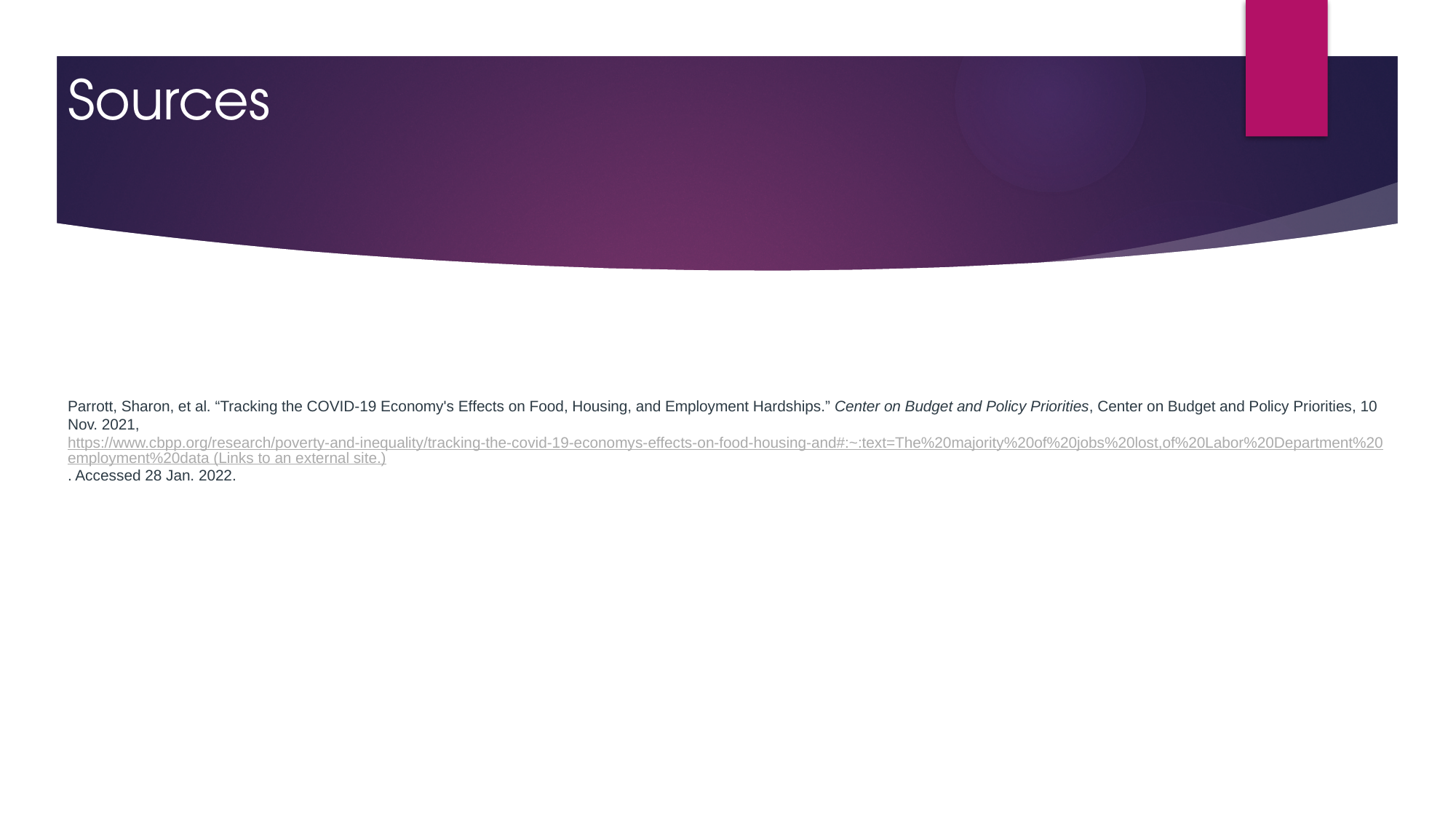

# Sources
Parrott, Sharon, et al. “Tracking the COVID-19 Economy's Effects on Food, Housing, and Employment Hardships.” Center on Budget and Policy Priorities, Center on Budget and Policy Priorities, 10 Nov. 2021, https://www.cbpp.org/research/poverty-and-inequality/tracking-the-covid-19-economys-effects-on-food-housing-and#:~:text=The%20majority%20of%20jobs%20lost,of%20Labor%20Department%20employment%20data (Links to an external site.). Accessed 28 Jan. 2022.